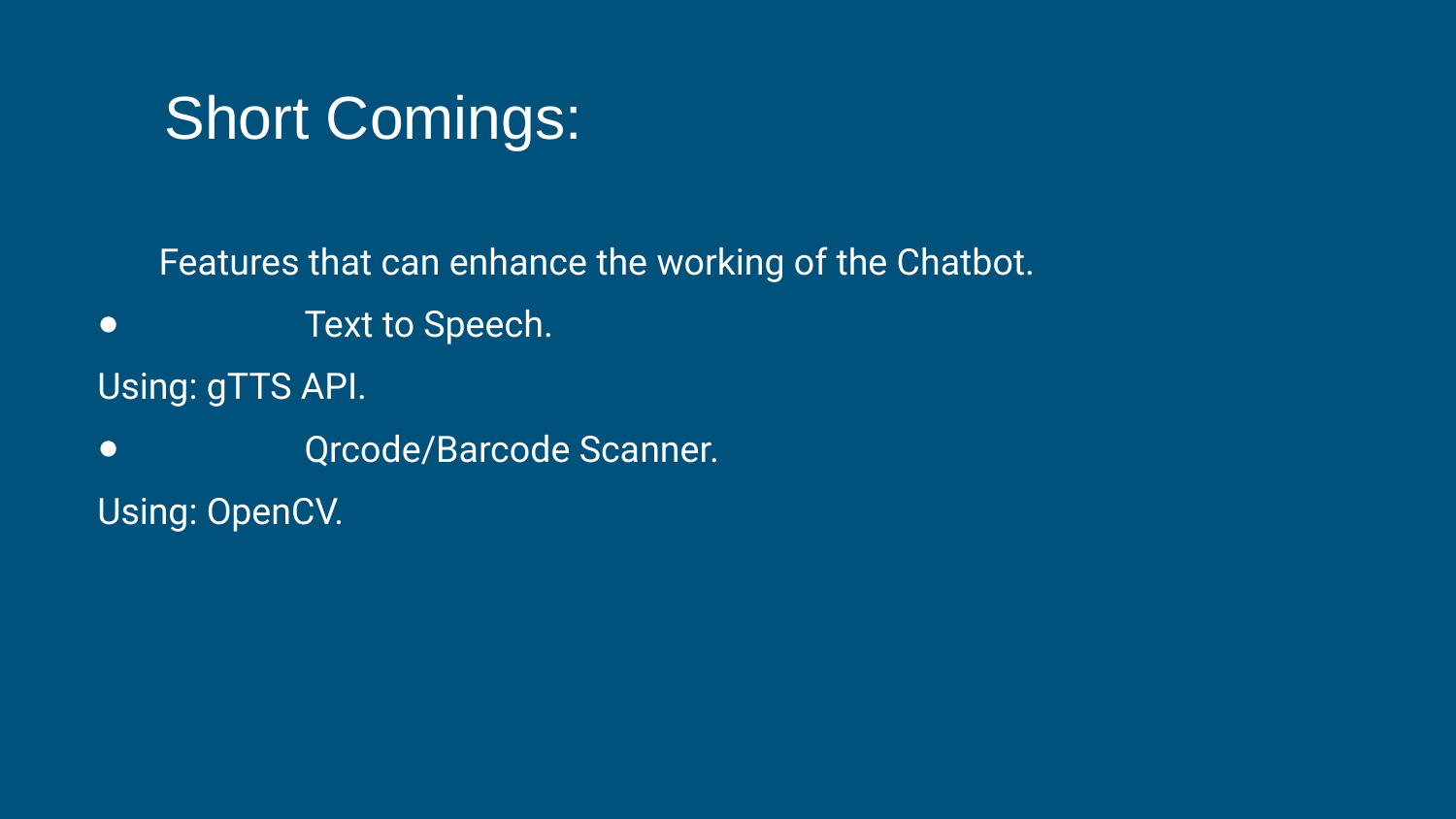

# Short Comings:
	Features that can enhance the working of the Chatbot.
	Text to Speech.
Using: gTTS API.
	Qrcode/Barcode Scanner.
Using: OpenCV.